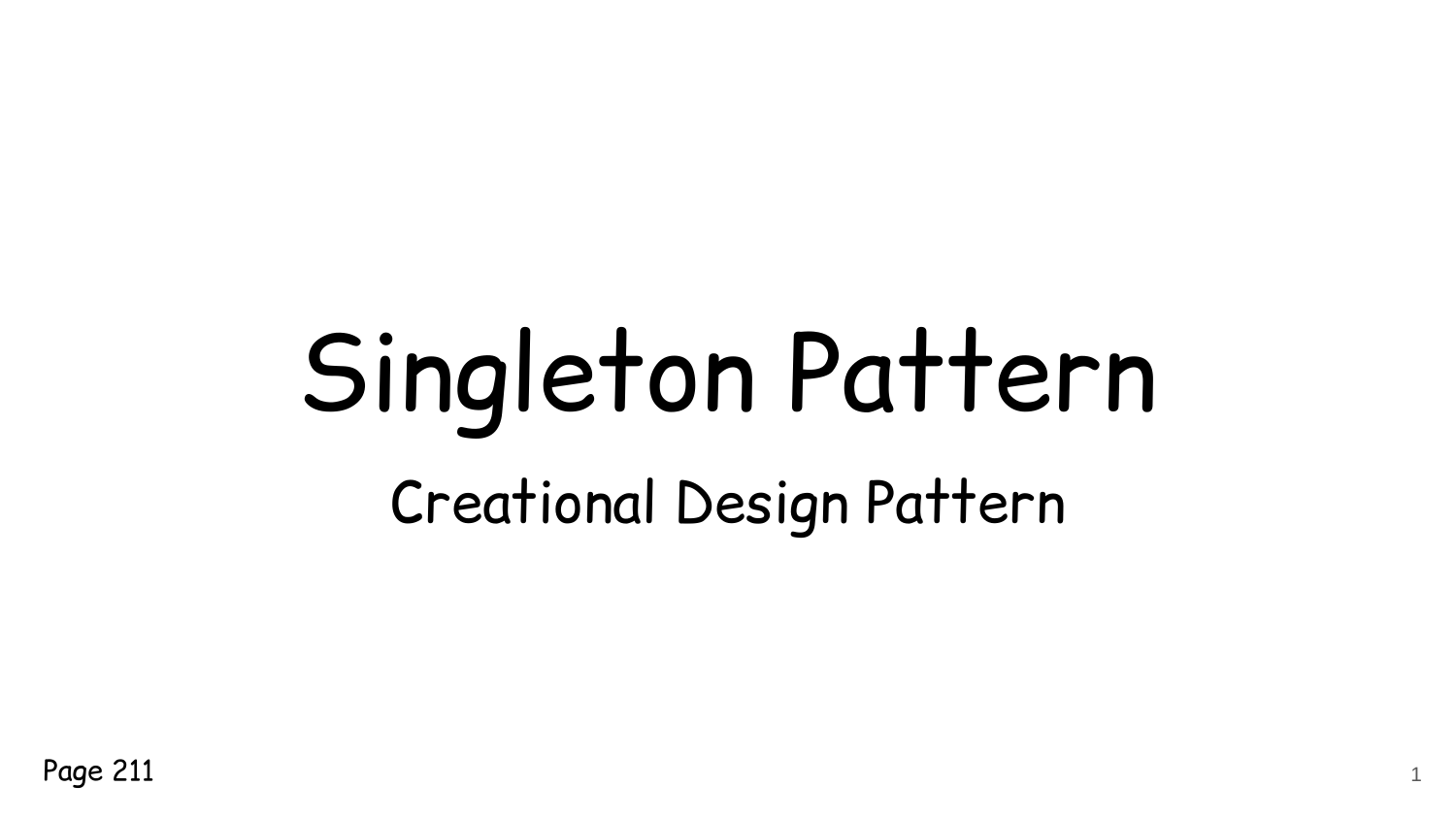

# Singleton Pattern
Creational Design Pattern
Page 211
1